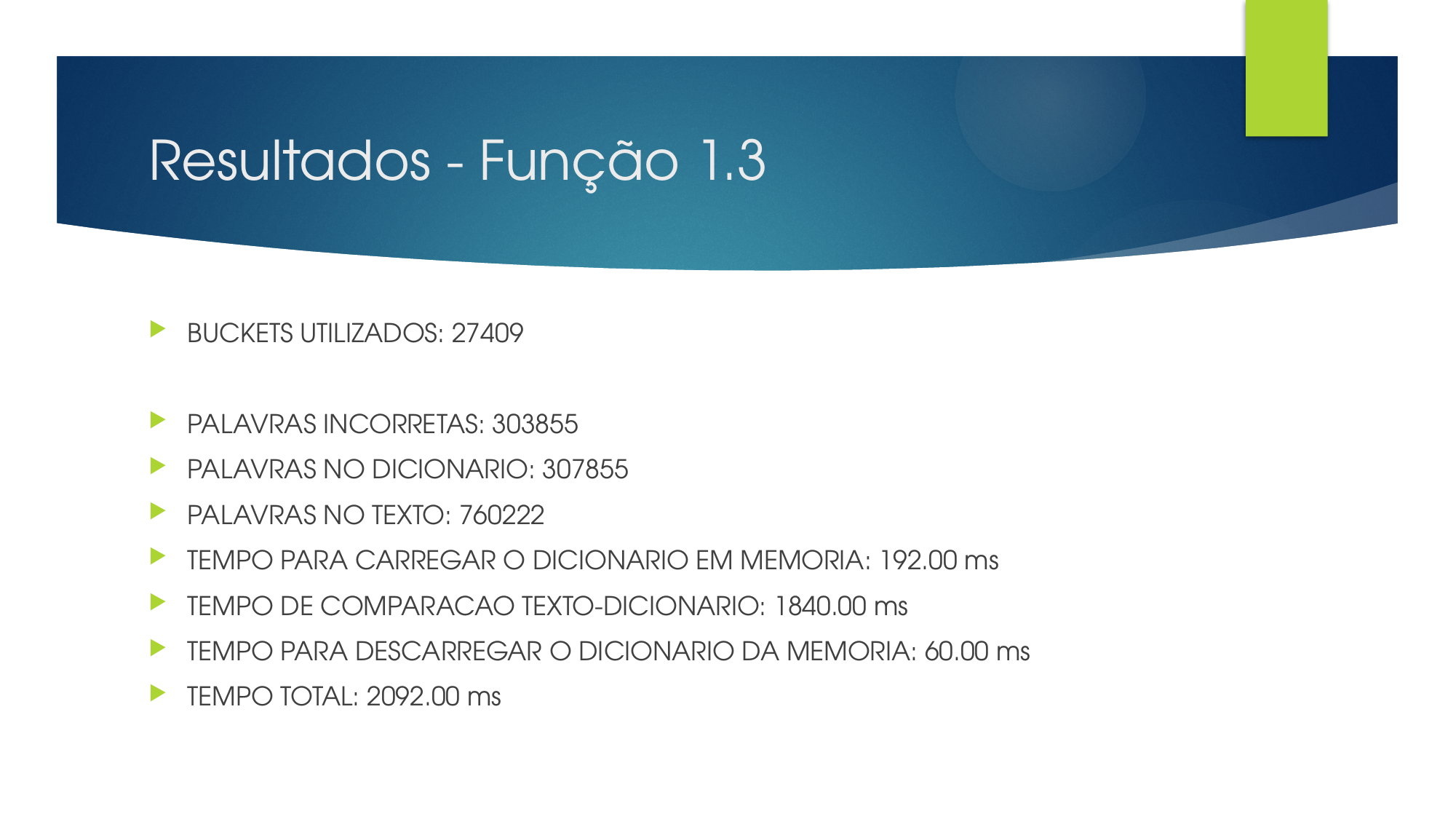

# Resultados - Função 1.3
BUCKETS UTILIZADOS: 27409

PALAVRAS INCORRETAS: 303855
PALAVRAS NO DICIONARIO: 307855
PALAVRAS NO TEXTO: 760222
TEMPO PARA CARREGAR O DICIONARIO EM MEMORIA: 192.00 ms
TEMPO DE COMPARACAO TEXTO-DICIONARIO: 1840.00 ms
TEMPO PARA DESCARREGAR O DICIONARIO DA MEMORIA: 60.00 ms
TEMPO TOTAL: 2092.00 ms